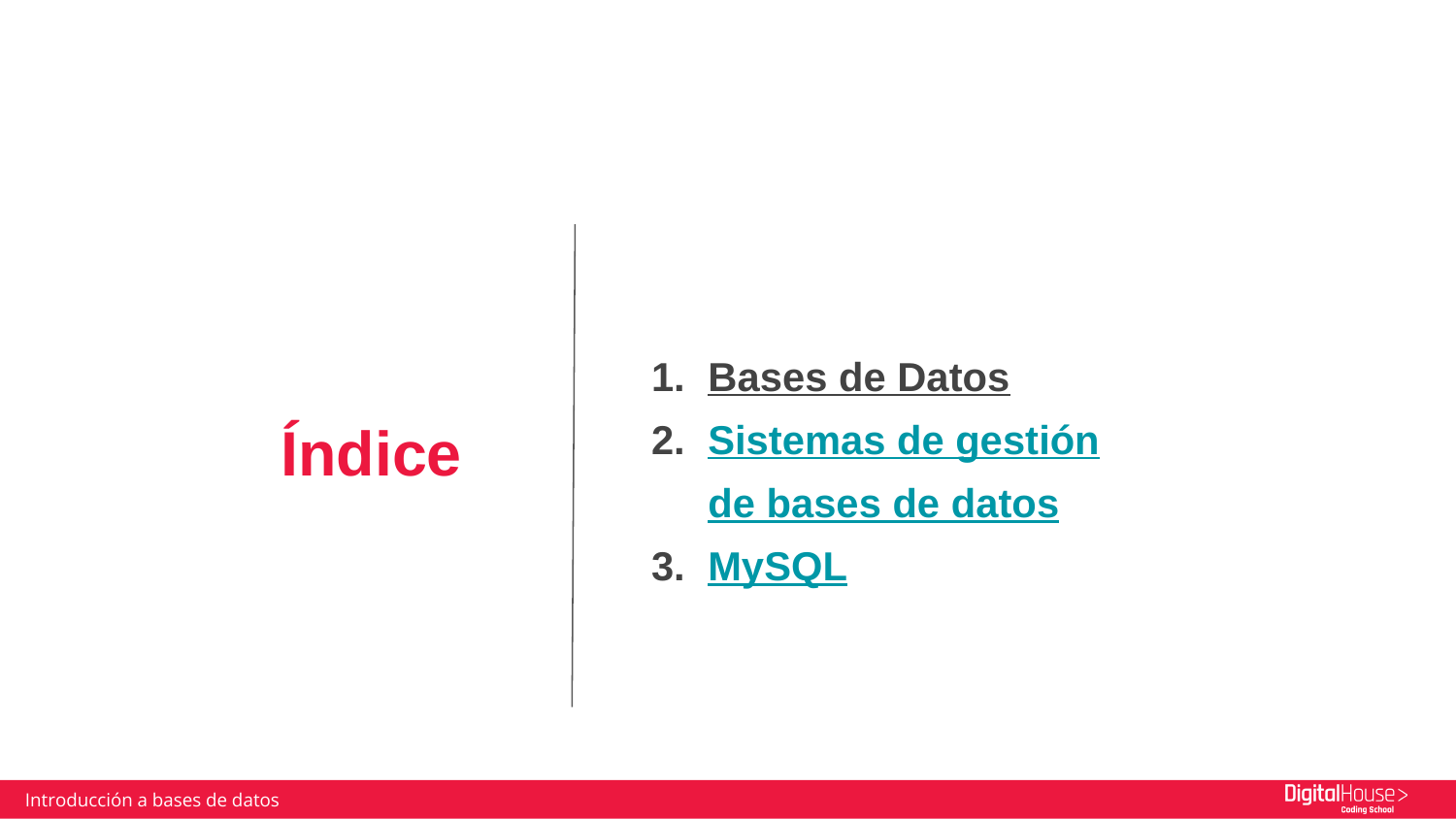

Bases de Datos
Sistemas de gestión
de bases de datos
MySQL
Índice